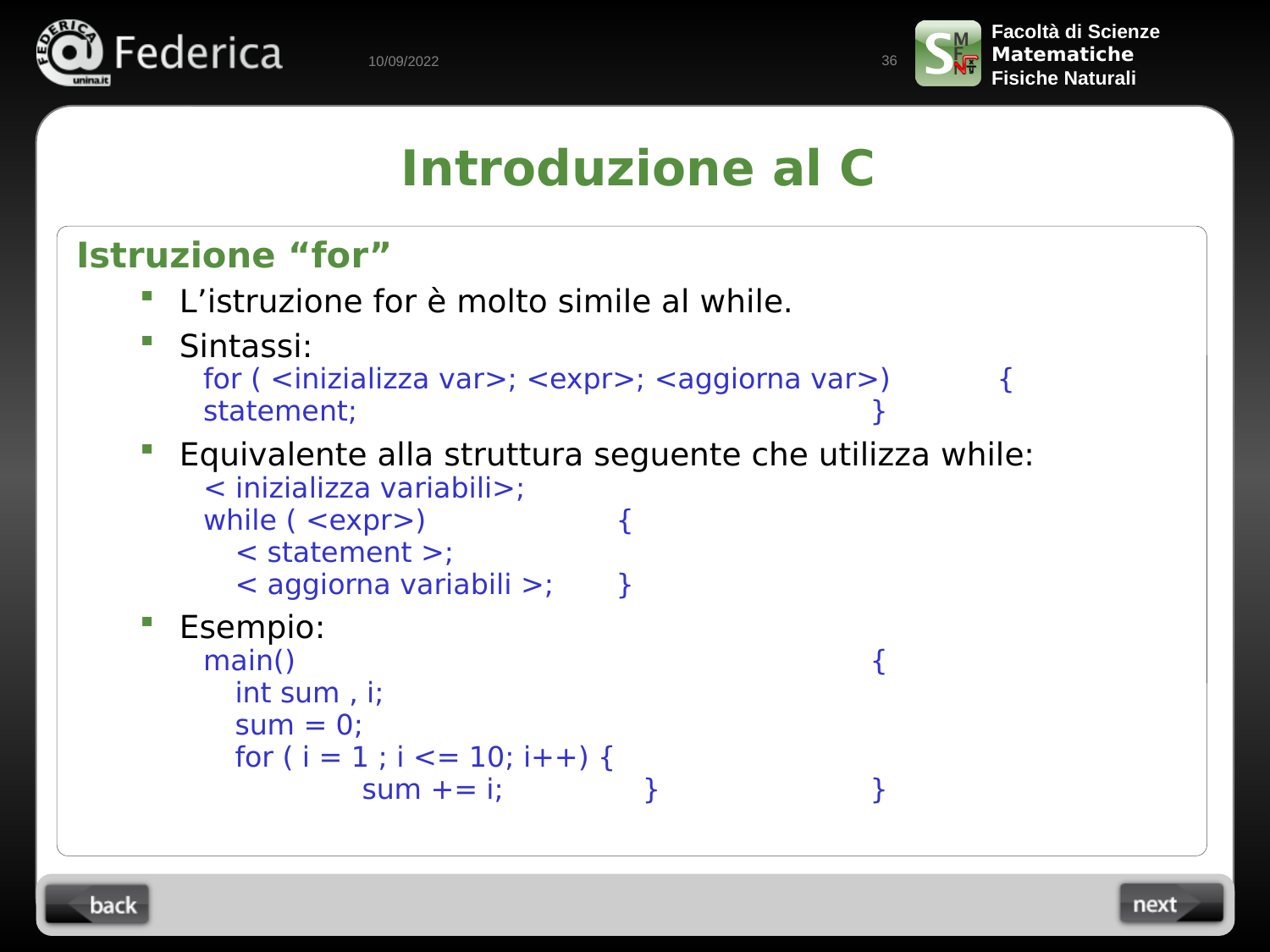

36
10/09/2022
# Introduzione al C

Istruzione “for”
L’istruzione for è molto simile al while.
Sintassi:
for ( <inizializza var>; <expr>; <aggiorna var>) 	{
statement;					}
Equivalente alla struttura seguente che utilizza while:
< inizializza variabili>;
while ( <expr>) 		{
	< statement >;
	< aggiorna variabili >; 	}
Esempio:
main()					{
	int sum , i;
	sum = 0;
	for ( i = 1 ; i <= 10; i++) {
		sum += i;	   }		}